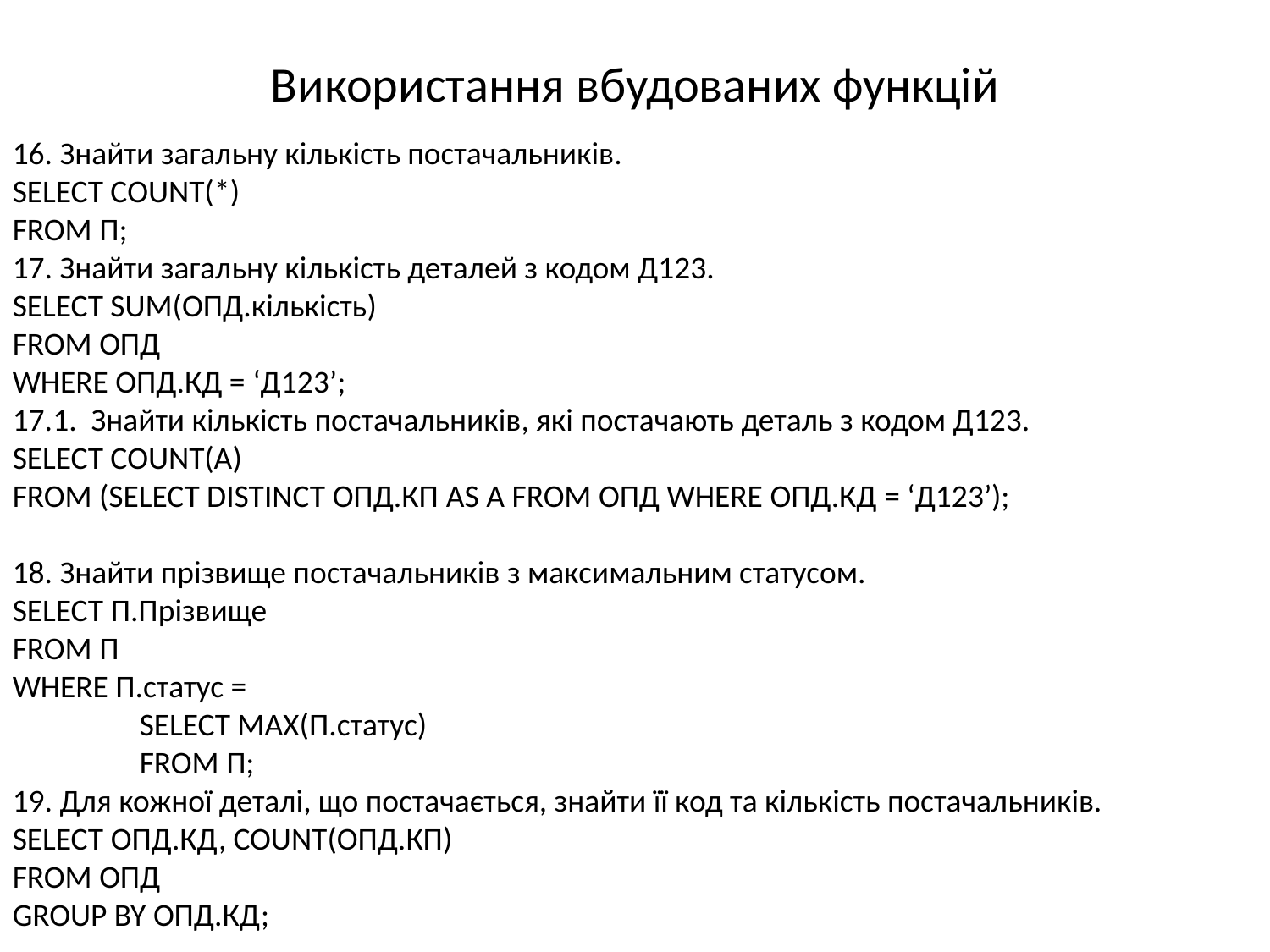

# Використання вбудованих функцій
16. Знайти загальну кількість постачальників.
SELECT COUNT(*)
FROM П;
17. Знайти загальну кількість деталей з кодом Д123.
SELECT SUM(ОПД.кількість)
FROM ОПД
WHERE ОПД.КД = ‘Д123’;
17.1.  Знайти кількість постачальників, які постачають деталь з кодом Д123.
SELECT COUNT(A)
FROM (SELECT DISTINCT ОПД.КП AS A FROM ОПД WHERE ОПД.КД = ‘Д123’);

18. Знайти прізвище постачальників з максимальним статусом.
SELECT П.Прізвище
FROM П
WHERE П.статус =
	SELECT MAX(П.статус)
	FROM П;
19. Для кожної деталі, що постачається, знайти її код та кількість постачальників.
SELECT ОПД.КД, COUNT(ОПД.КП)
FROM ОПД
GROUP BY ОПД.КД;